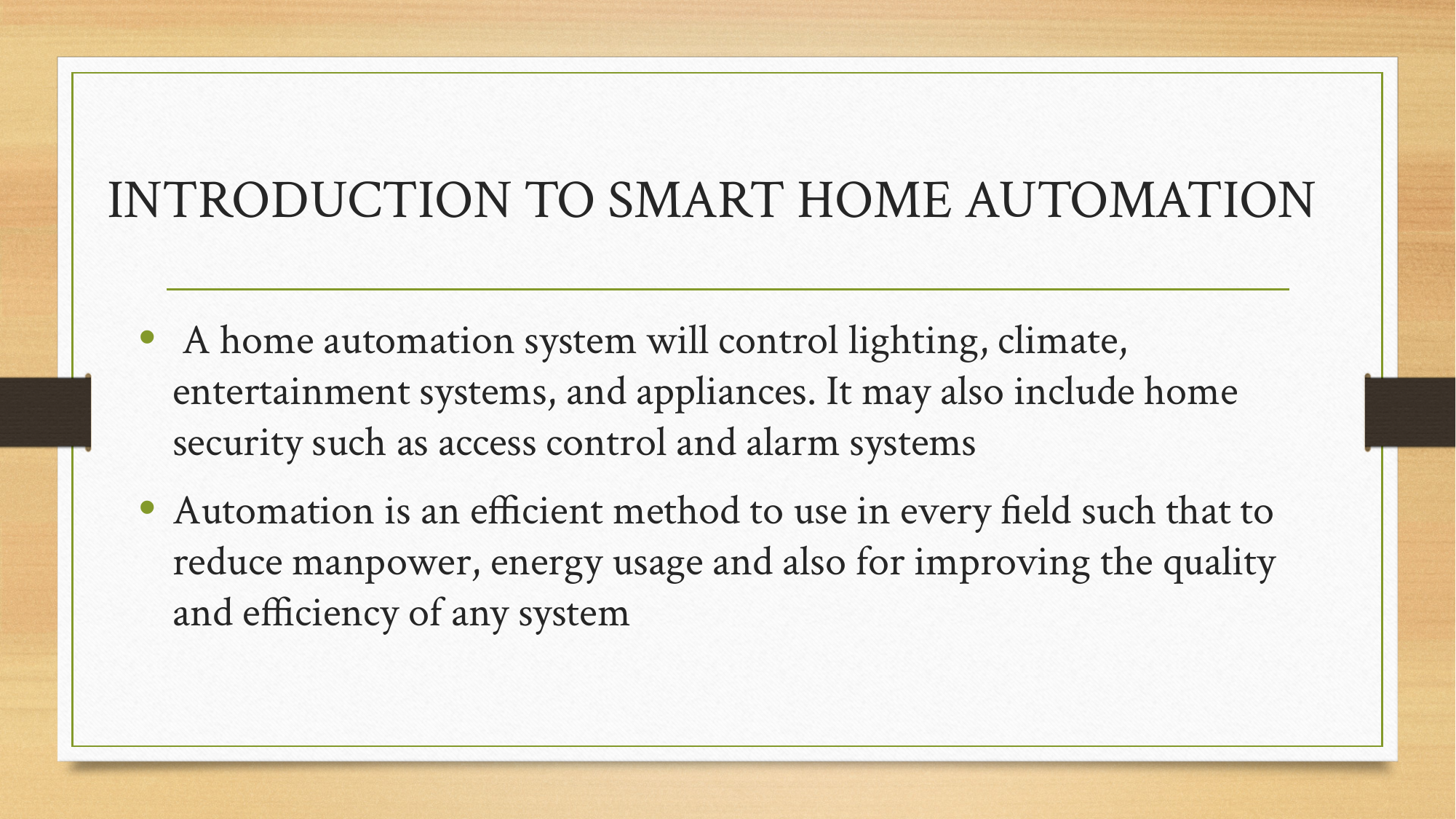

# INTRODUCTION TO SMART HOME AUTOMATION
 A home automation system will control lighting, climate, entertainment systems, and appliances. It may also include home security such as access control and alarm systems
Automation is an efficient method to use in every field such that to reduce manpower, energy usage and also for improving the quality and efficiency of any system